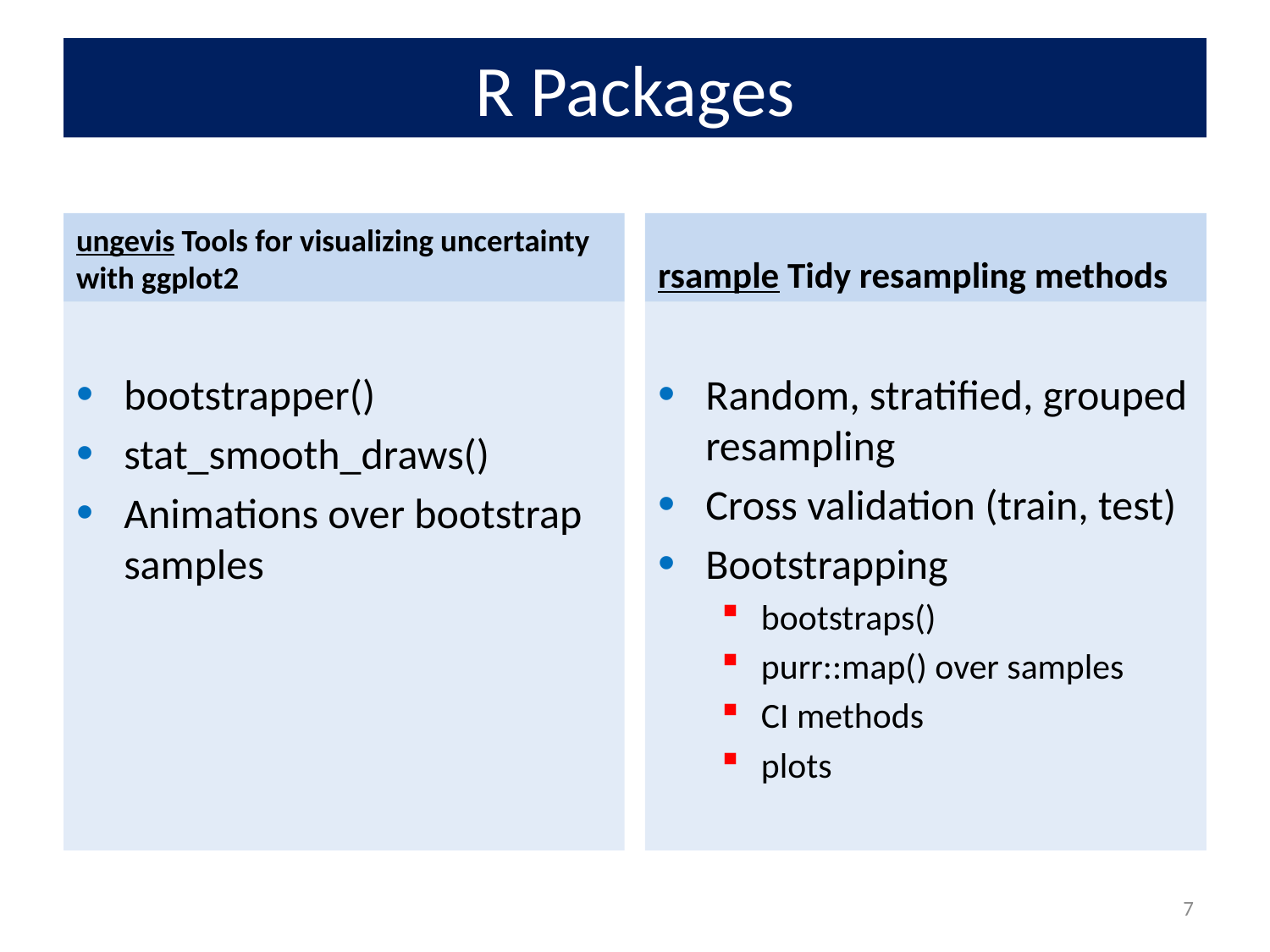

# R Packages
ungevis Tools for visualizing uncertainty with ggplot2
rsample Tidy resampling methods

bootstrapper()
stat_smooth_draws()
Animations over bootstrap samples

Random, stratified, grouped resampling
Cross validation (train, test)
Bootstrapping
bootstraps()
purr::map() over samples
CI methods
plots

7